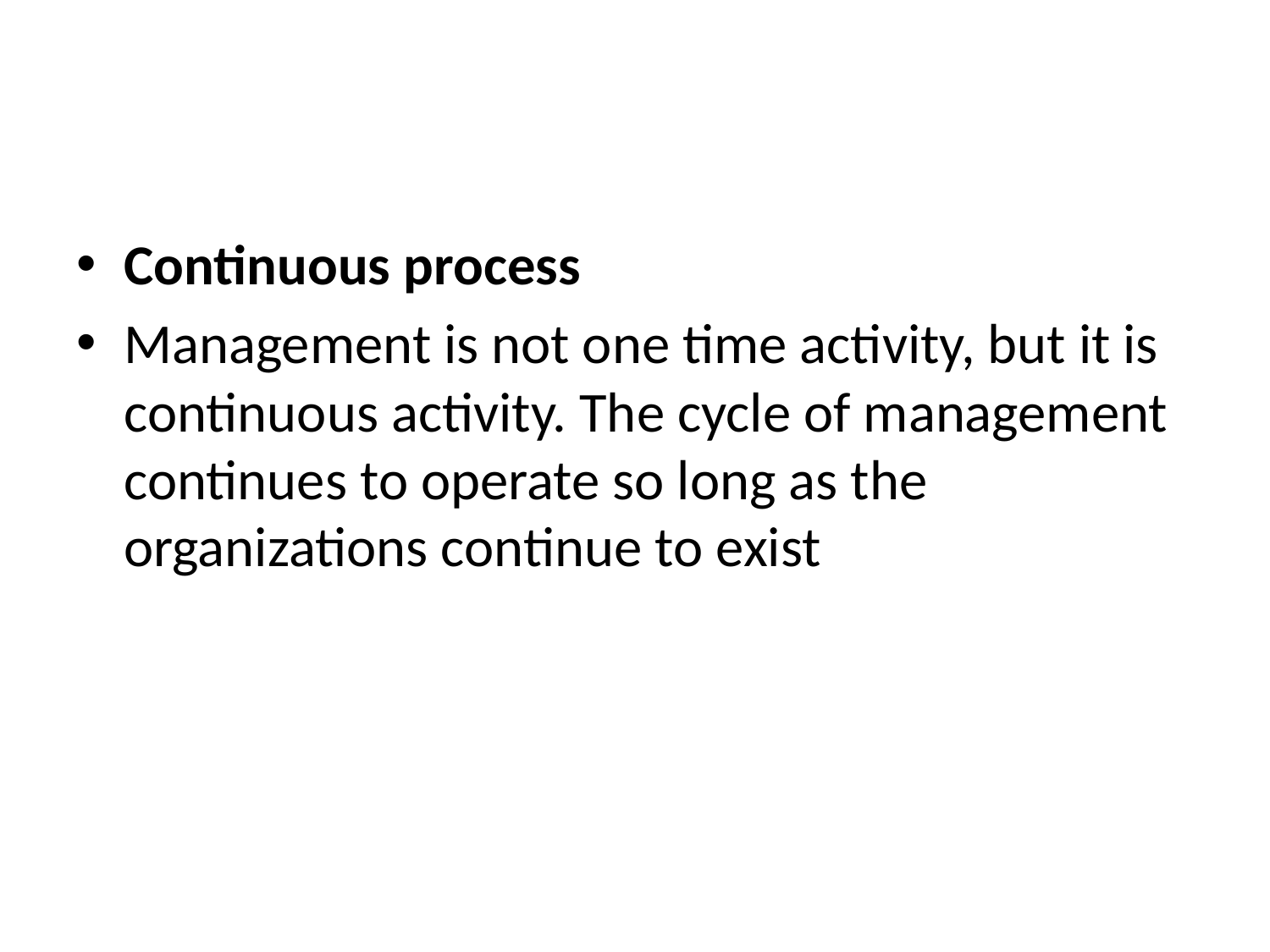

#
Continuous process
Management is not one time activity, but it is continuous activity. The cycle of management continues to operate so long as the organizations continue to exist